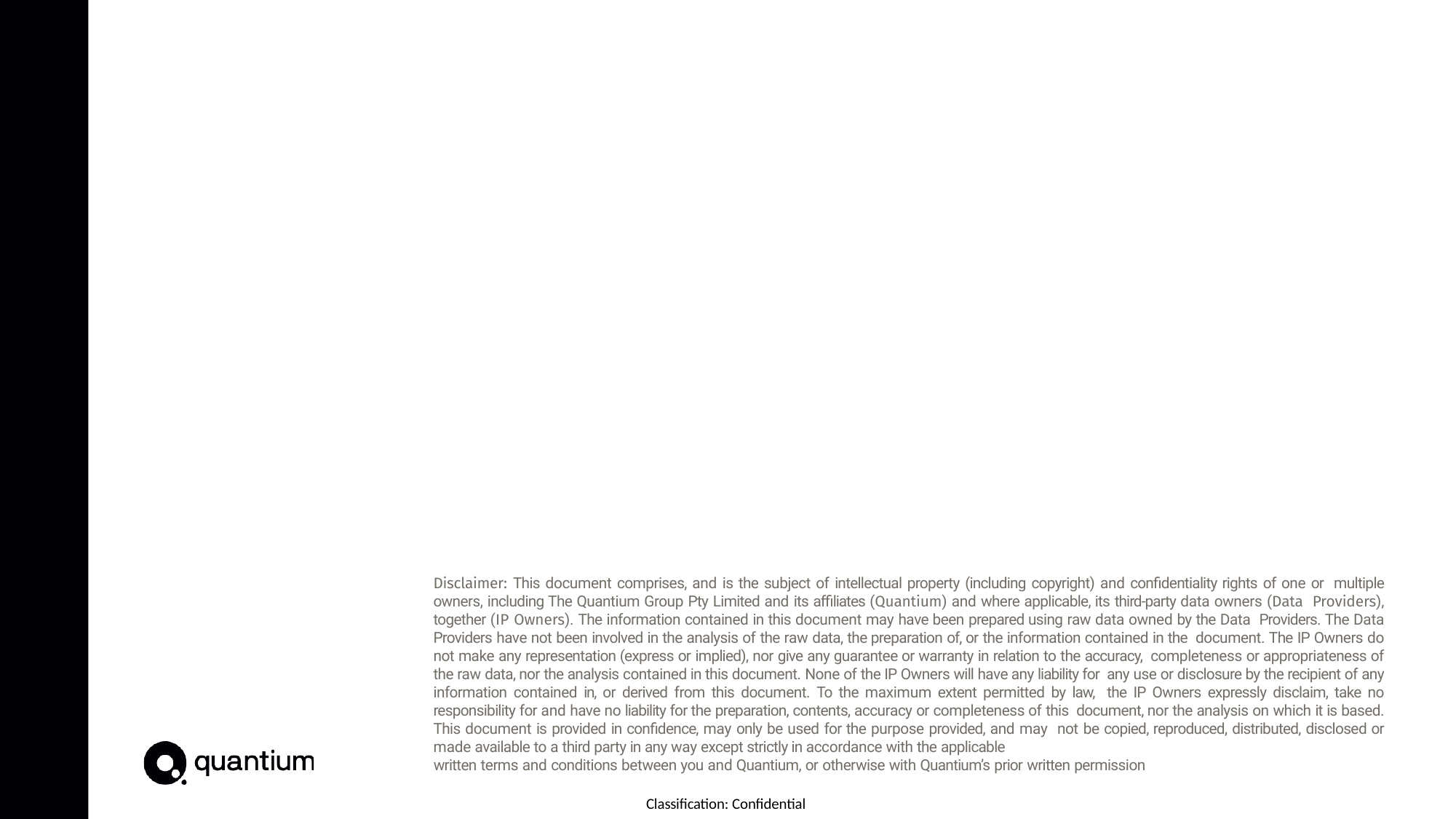

Disclaimer: This document comprises, and is the subject of intellectual property (including copyright) and conﬁdentiality rights of one or  multiple owners, including The Quantium Group Pty Limited and its aﬃliates (Quantium) and where applicable, its third-party data owners (Data  Providers), together (IP Owners). The information contained in this document may have been prepared using raw data owned by the Data  Providers. The Data Providers have not been involved in the analysis of the raw data, the preparation of, or the information contained in the  document. The IP Owners do not make any representation (express or implied), nor give any guarantee or warranty in relation to the accuracy,  completeness or appropriateness of the raw data, nor the analysis contained in this document. None of the IP Owners will have any liability for  any use or disclosure by the recipient of any information contained in, or derived from this document. To the maximum extent permitted by law,  the IP Owners expressly disclaim, take no responsibility for and have no liability for the preparation, contents, accuracy or completeness of this  document, nor the analysis on which it is based. This document is provided in conﬁdence, may only be used for the purpose provided, and may  not be copied, reproduced, distributed, disclosed or made available to a third party in any way except strictly in accordance with the applicable

11
written terms and conditions between you and Quantium, or otherwise with Quantium’s prior written permission
Classification: Confidential